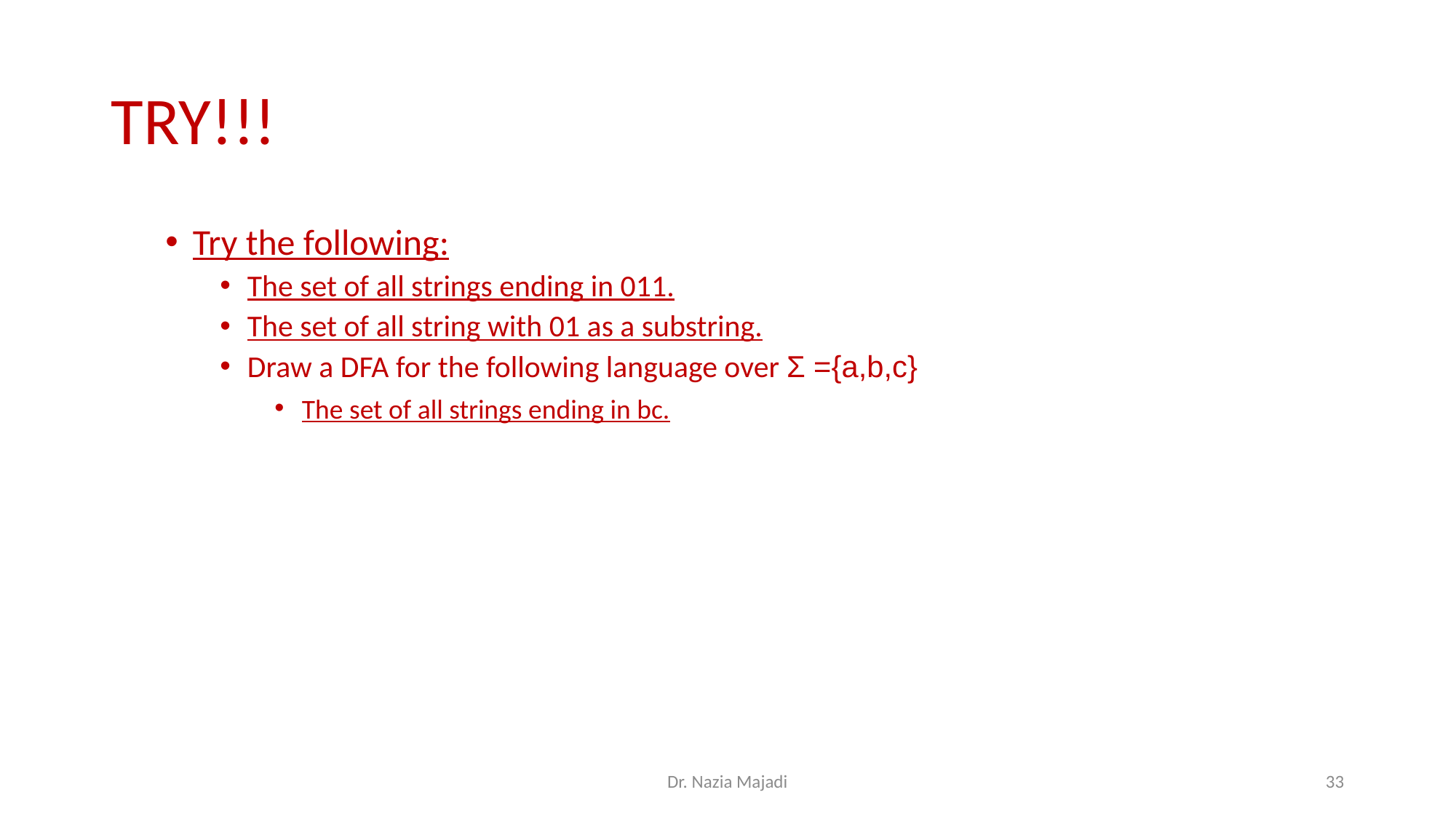

# TRY!!!
Try the following:
The set of all strings ending in 011.
The set of all string with 01 as a substring.
Draw a DFA for the following language over Σ ={a,b,c}
The set of all strings ending in bc.

Dr. Nazia Majadi
33